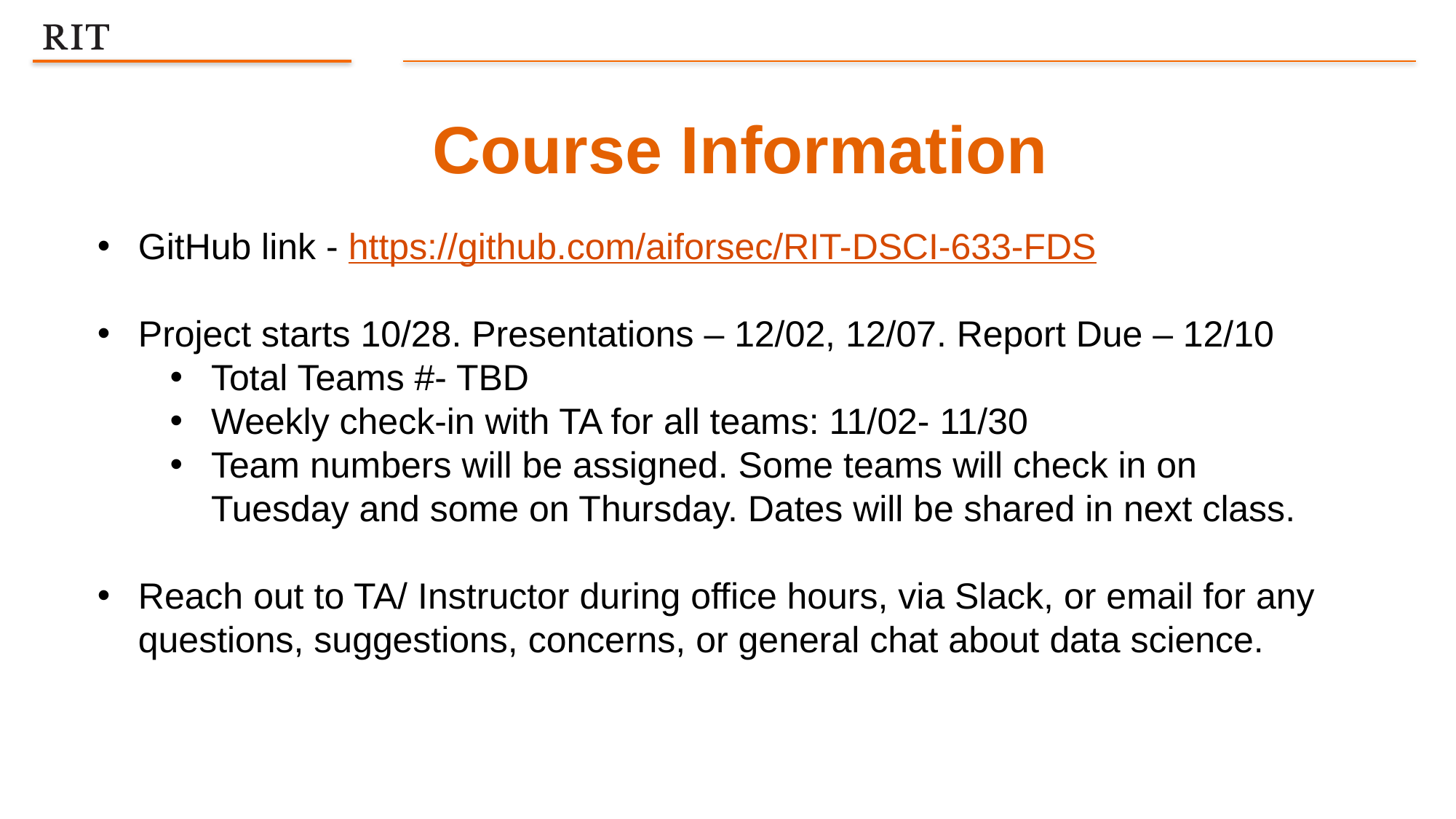

Course Information
GitHub link - https://github.com/aiforsec/RIT-DSCI-633-FDS

Project starts 10/28. Presentations – 12/02, 12/07. Report Due – 12/10
Total Teams #- TBD
Weekly check-in with TA for all teams: 11/02- 11/30
Team numbers will be assigned. Some teams will check in on Tuesday and some on Thursday. Dates will be shared in next class.

Reach out to TA/ Instructor during office hours, via Slack, or email for any questions, suggestions, concerns, or general chat about data science.